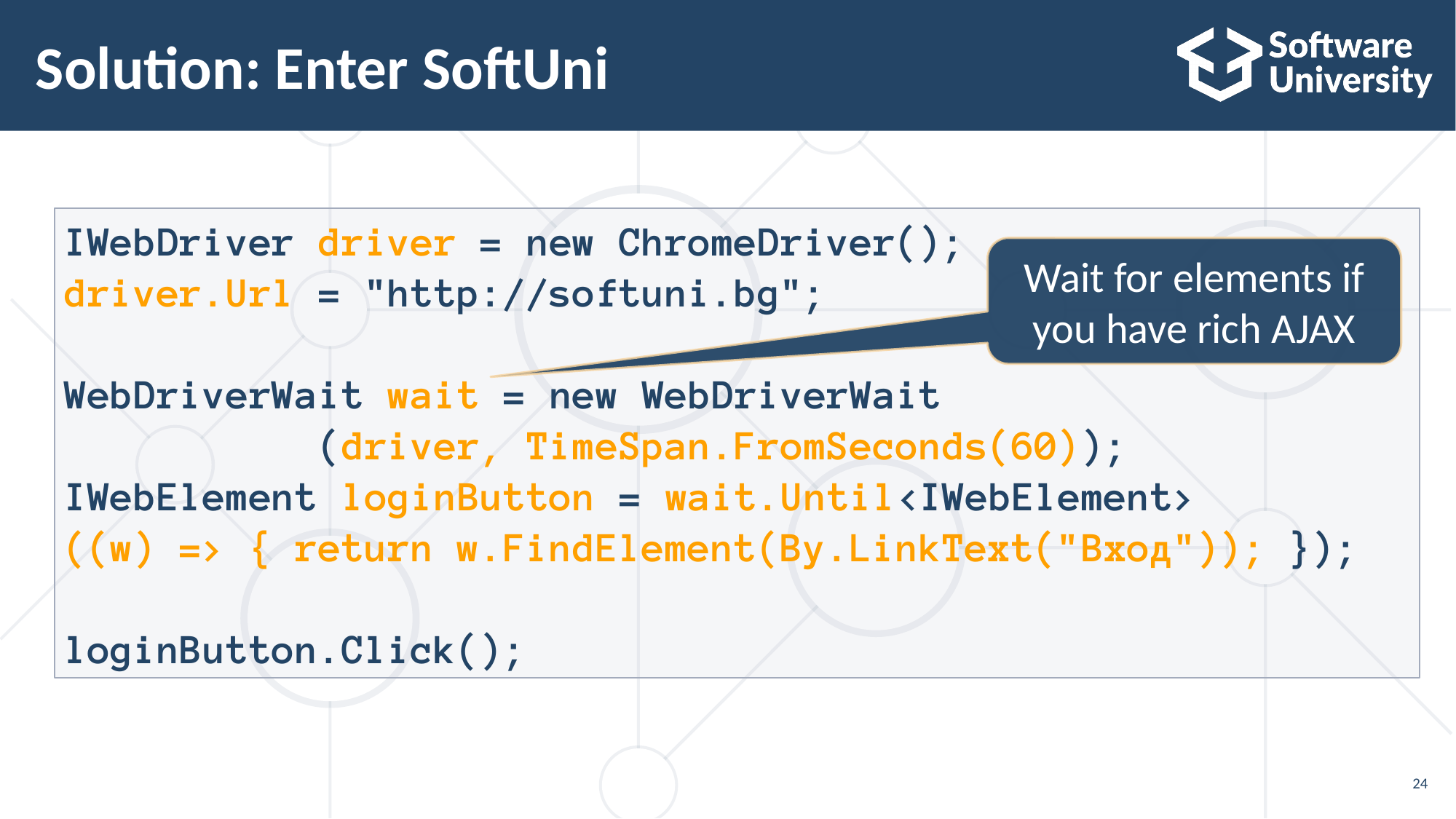

# Solution: Enter SoftUni

IWebDriver driver = new ChromeDriver();
driver.Url = "http://softuni.bg";

WebDriverWait wait = new WebDriverWait
           (driver, TimeSpan.FromSeconds(60));
IWebElement loginButton = wait.Until<IWebElement>
((w) => { return w.FindElement(By.LinkText("Вход")); });

loginButton.Click();
Wait for elements if you have rich AJAX
24